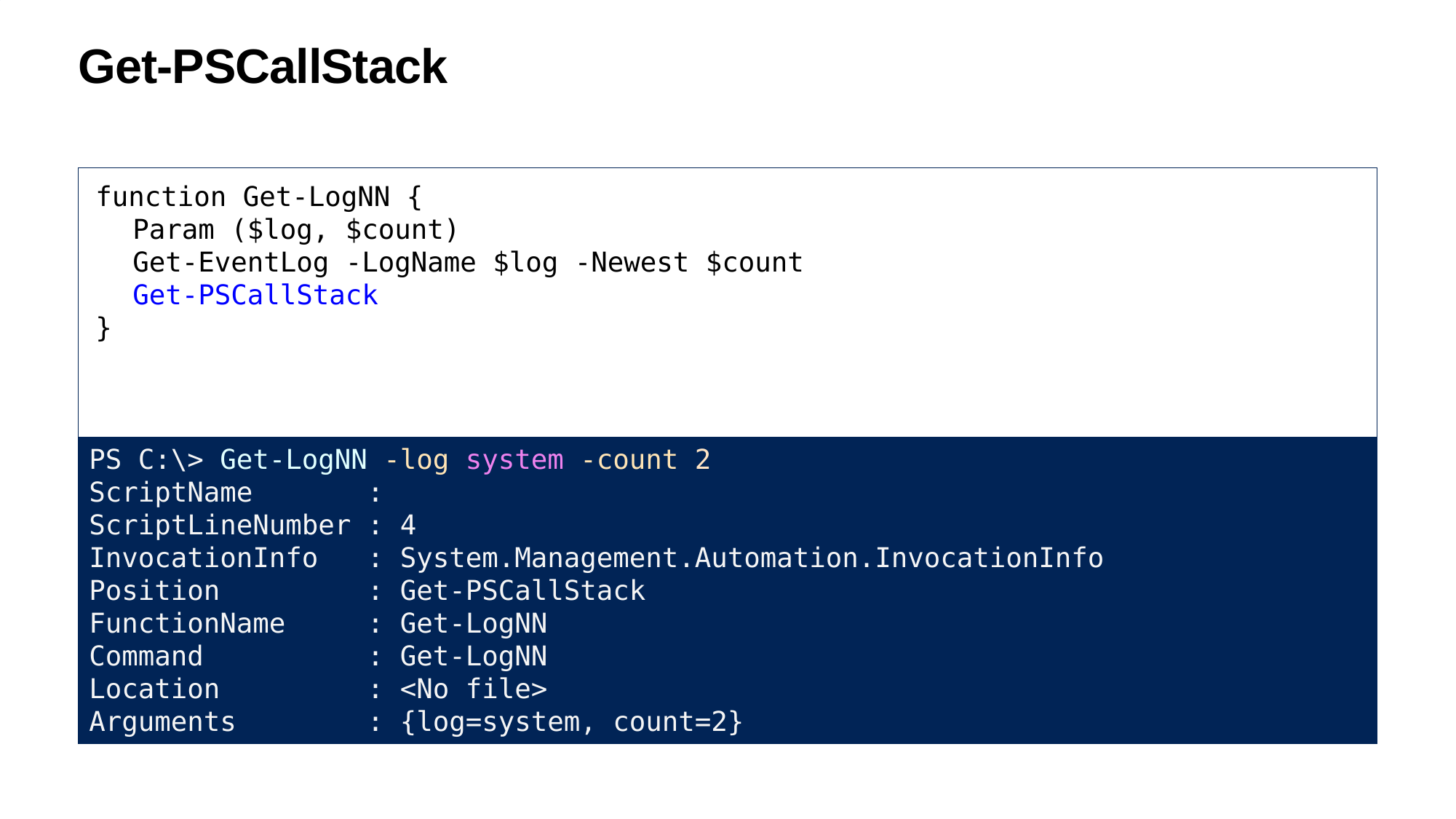

# Get-PSCallStack
function Get-LogNN {
	Param ($log, $count)
	Get-EventLog -LogName $log -Newest $count
	Get-PSCallStack
}
PS C:\> Get-LogNN -log system -count 2
ScriptName       :
ScriptLineNumber : 4
InvocationInfo   : System.Management.Automation.InvocationInfo
Position         : Get-PSCallStack
FunctionName     : Get-LogNN
Command          : Get-LogNN
Location         : <No file>
Arguments        : {log=system, count=2}